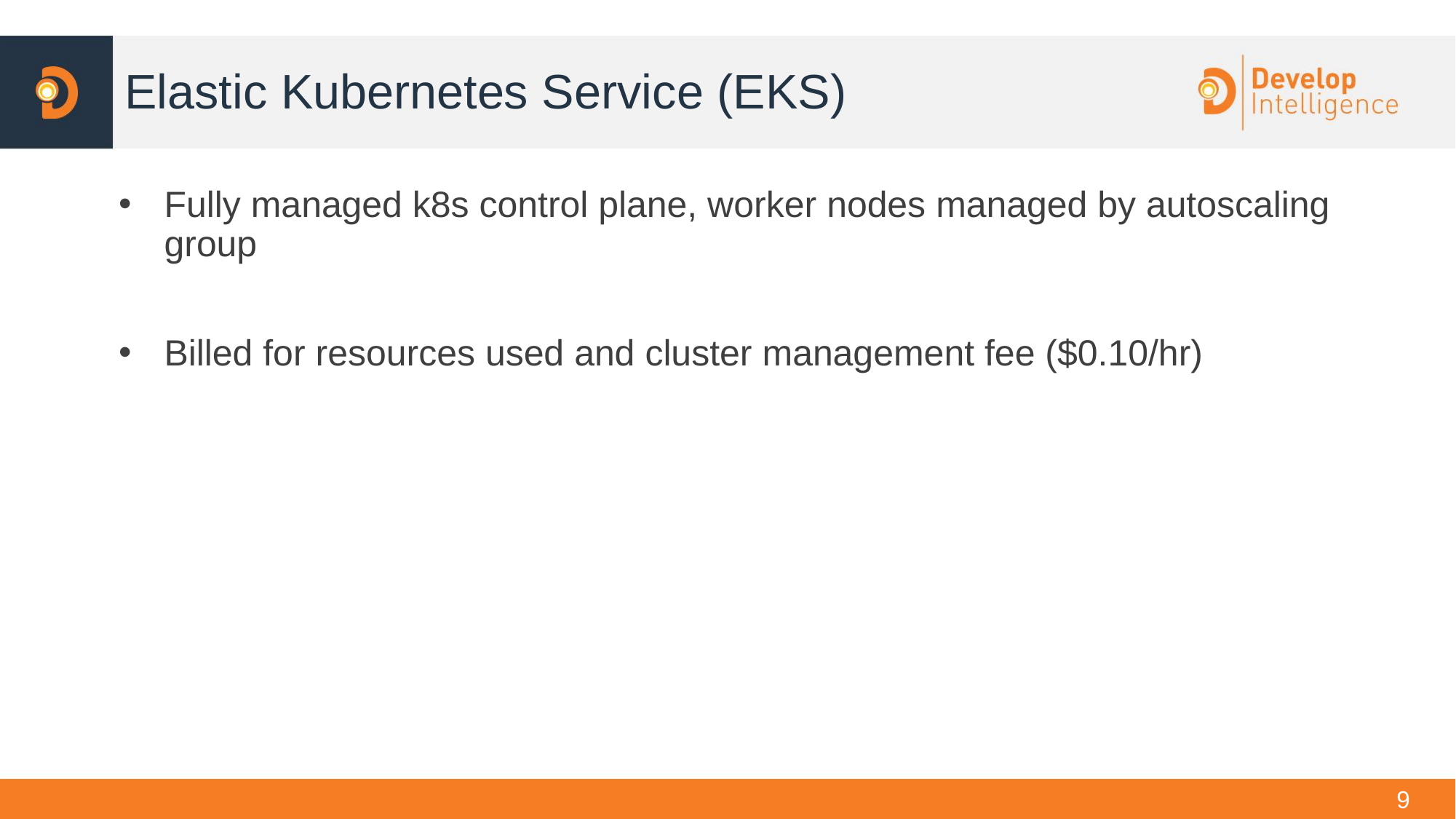

# Elastic Kubernetes Service (EKS)
Fully managed k8s control plane, worker nodes managed by autoscaling group

Billed for resources used and cluster management fee ($0.10/hr)
9